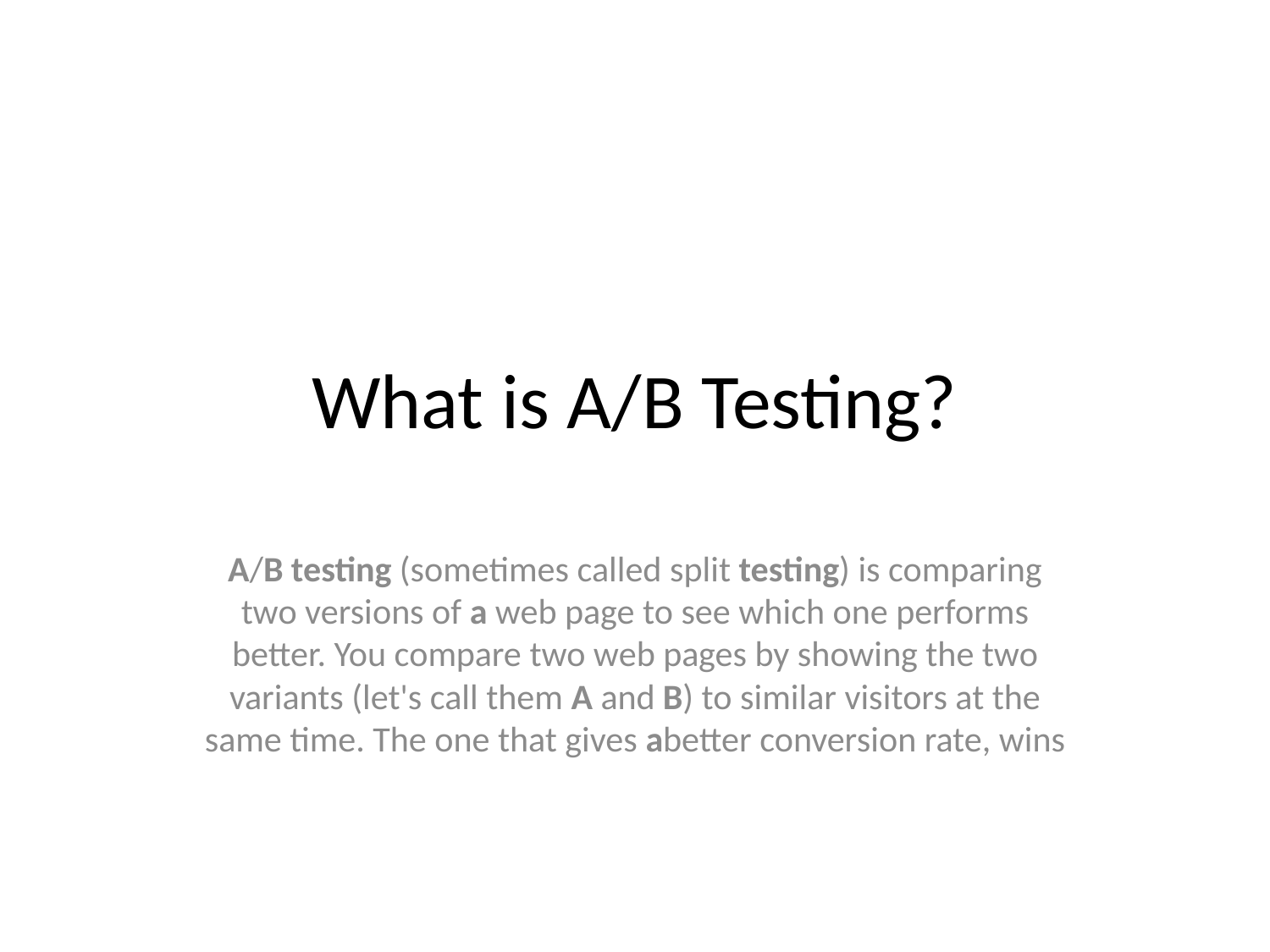

# What is A/B Testing?
A/B testing (sometimes called split testing) is comparing two versions of a web page to see which one performs better. You compare two web pages by showing the two variants (let's call them A and B) to similar visitors at the same time. The one that gives abetter conversion rate, wins